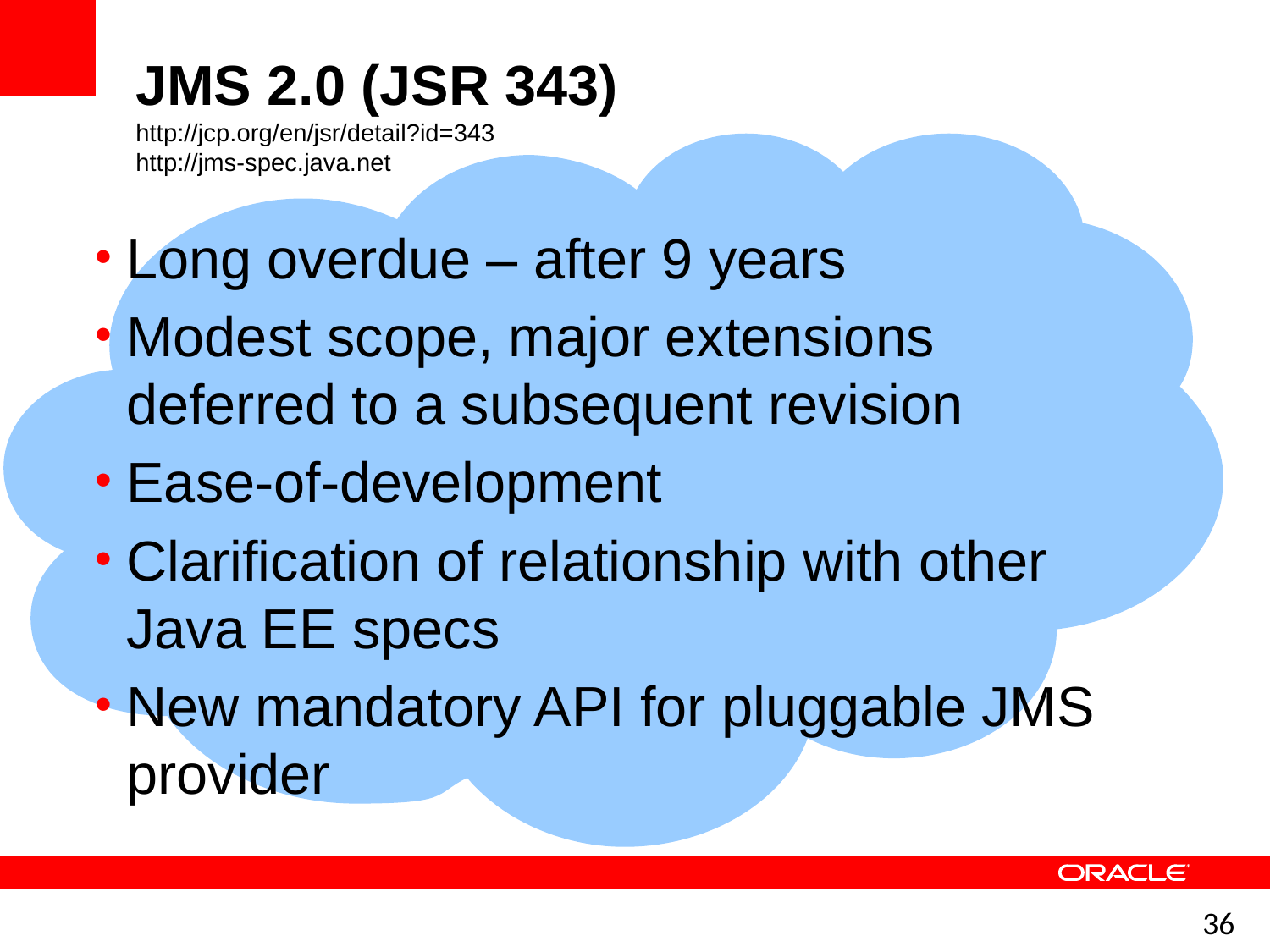

Long overdue – after 9 years
Modest scope, major extensions deferred to a subsequent revision
Ease-of-development
Clarification of relationship with other Java EE specs
New mandatory API for pluggable JMS provider
JMS 2.0 (JSR 343)
http://jcp.org/en/jsr/detail?id=343
http://jms-spec.java.net